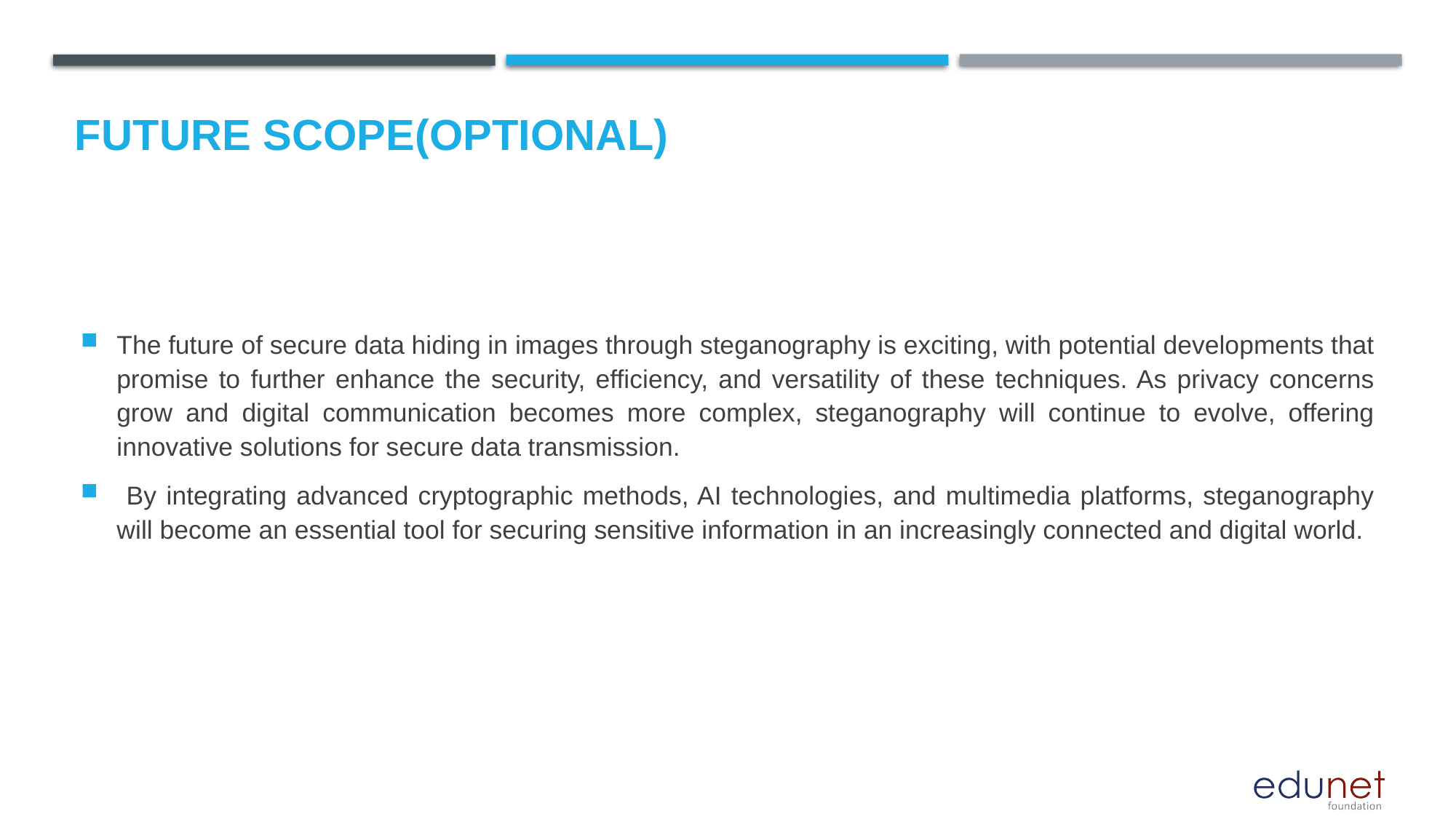

Future scope(optional)
The future of secure data hiding in images through steganography is exciting, with potential developments that promise to further enhance the security, efficiency, and versatility of these techniques. As privacy concerns grow and digital communication becomes more complex, steganography will continue to evolve, offering innovative solutions for secure data transmission.
 By integrating advanced cryptographic methods, AI technologies, and multimedia platforms, steganography will become an essential tool for securing sensitive information in an increasingly connected and digital world.